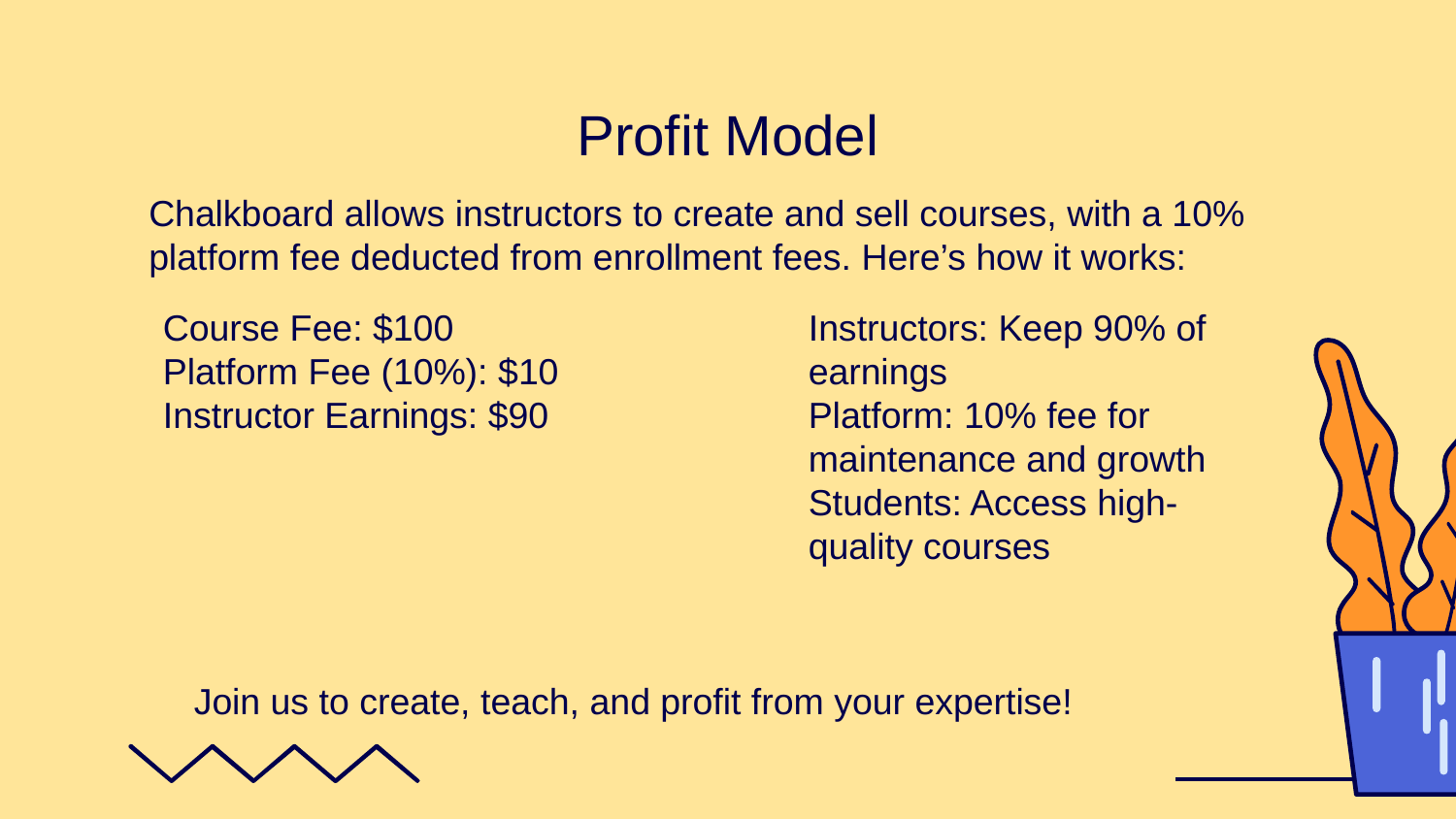

# Profit Model
Chalkboard allows instructors to create and sell courses, with a 10% platform fee deducted from enrollment fees. Here’s how it works:
Course Fee: $100
Platform Fee (10%): $10
Instructor Earnings: $90
Instructors: Keep 90% of earnings
Platform: 10% fee for maintenance and growth
Students: Access high-quality courses
Join us to create, teach, and profit from your expertise!